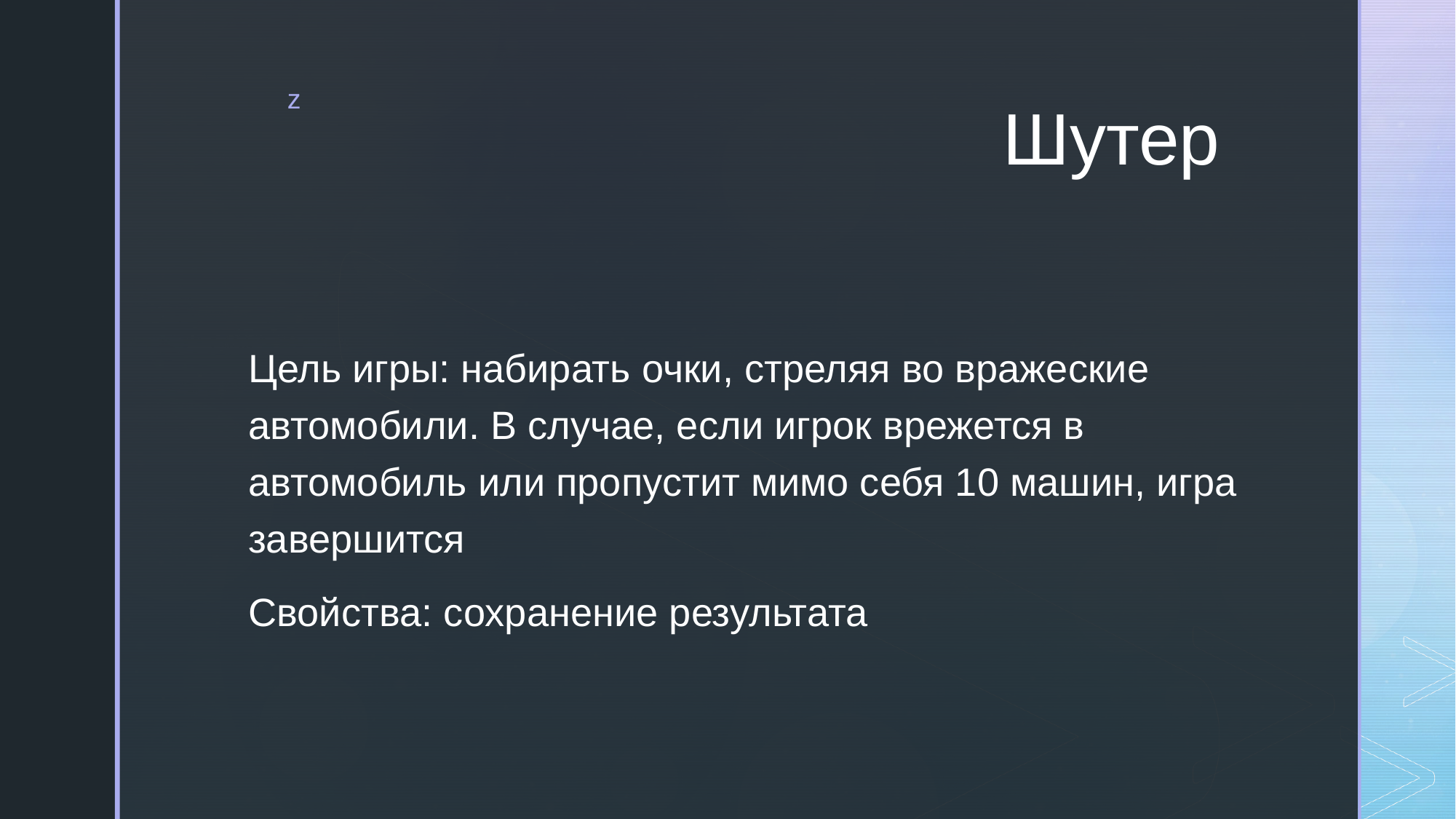

# Шутер
Цель игры: набирать очки, стреляя во вражеские автомобили. В случае, если игрок врежется в автомобиль или пропустит мимо себя 10 машин, игра завершится
Свойства: сохранение результата